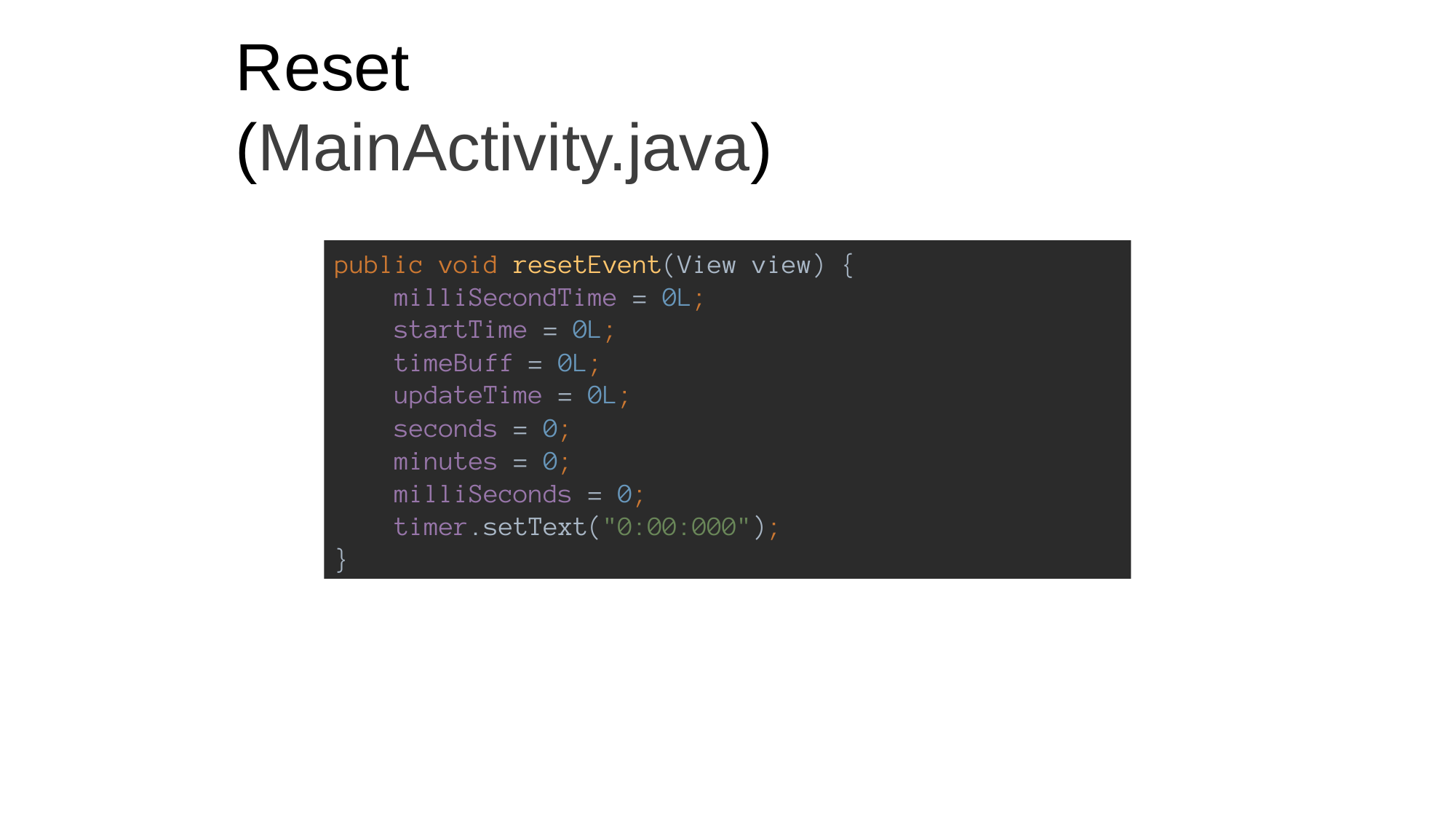

# Reset (MainActivity.java)
public void resetEvent(View view) {
    milliSecondTime = 0L;
    startTime = 0L;
    timeBuff = 0L;
    updateTime = 0L;
    seconds = 0;
    minutes = 0;
    milliSeconds = 0;
    timer.setText("0:00:000");
}